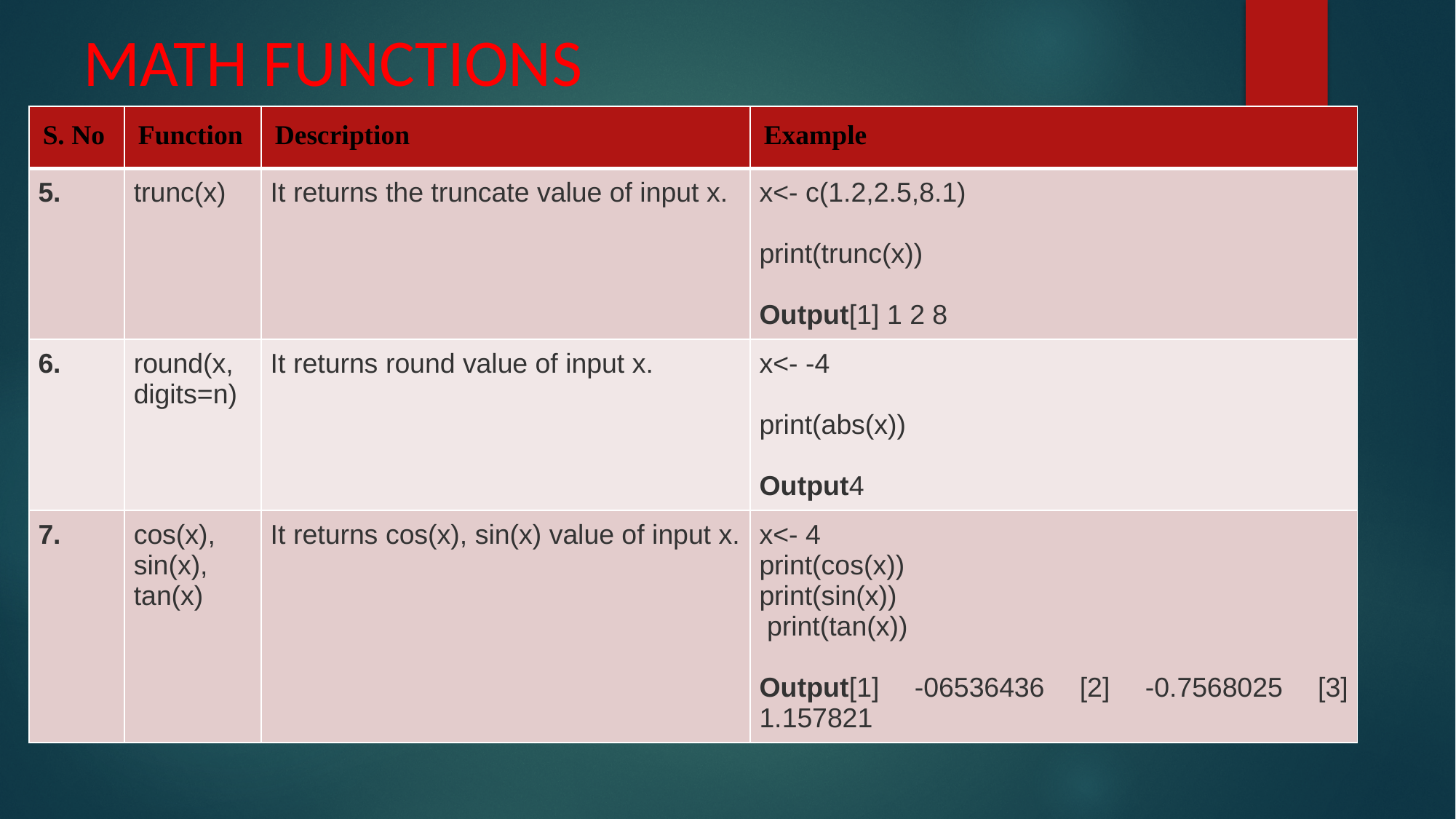

# MATH FUNCTIONS
| S. No | Function | Description | Example |
| --- | --- | --- | --- |
| 5. | trunc(x) | It returns the truncate value of input x. | x<- c(1.2,2.5,8.1) print(trunc(x)) Output[1] 1 2 8 |
| 6. | round(x, digits=n) | It returns round value of input x. | x<- -4 print(abs(x)) Output4 |
| 7. | cos(x), sin(x), tan(x) | It returns cos(x), sin(x) value of input x. | x<- 4 print(cos(x)) print(sin(x)) print(tan(x)) Output[1] -06536436 [2] -0.7568025 [3] 1.157821 |